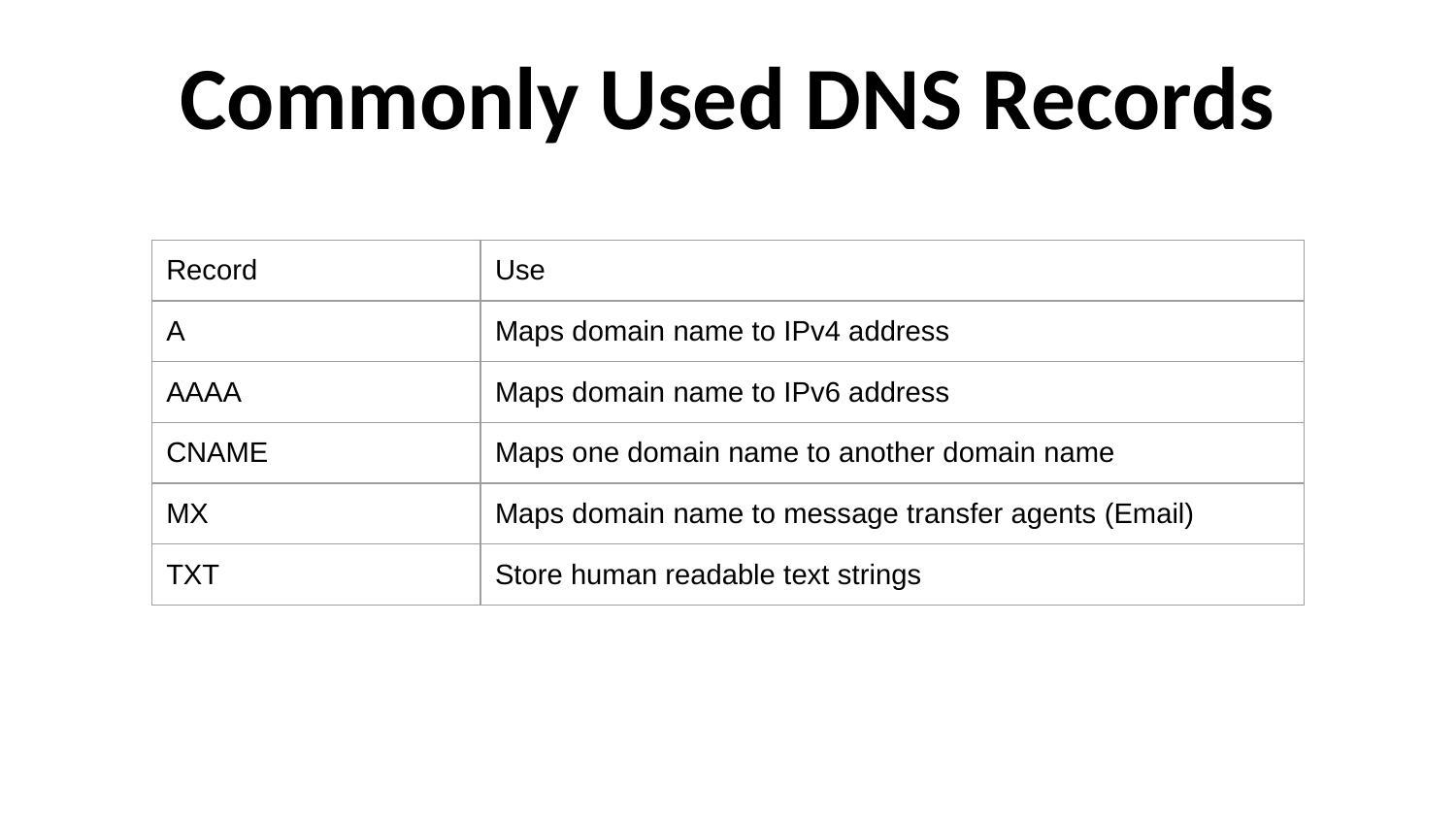

# Commonly Used DNS Records
| Record | Use |
| --- | --- |
| A | Maps domain name to IPv4 address |
| AAAA | Maps domain name to IPv6 address |
| CNAME | Maps one domain name to another domain name |
| MX | Maps domain name to message transfer agents (Email) |
| TXT | Store human readable text strings |